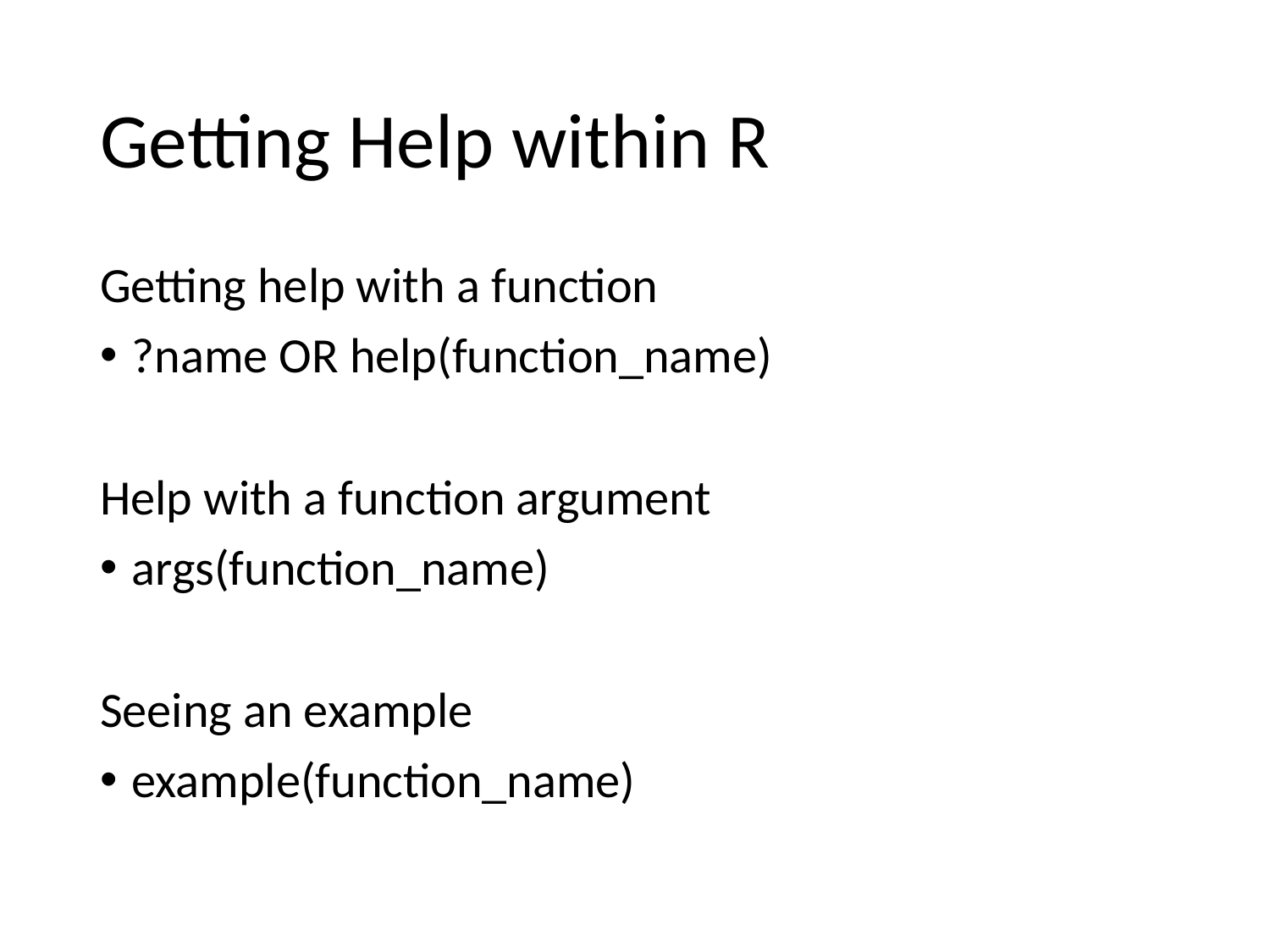

# Getting Help within R
Getting help with a function
?name OR help(function_name)

Help with a function argument
args(function_name)

Seeing an example
example(function_name)